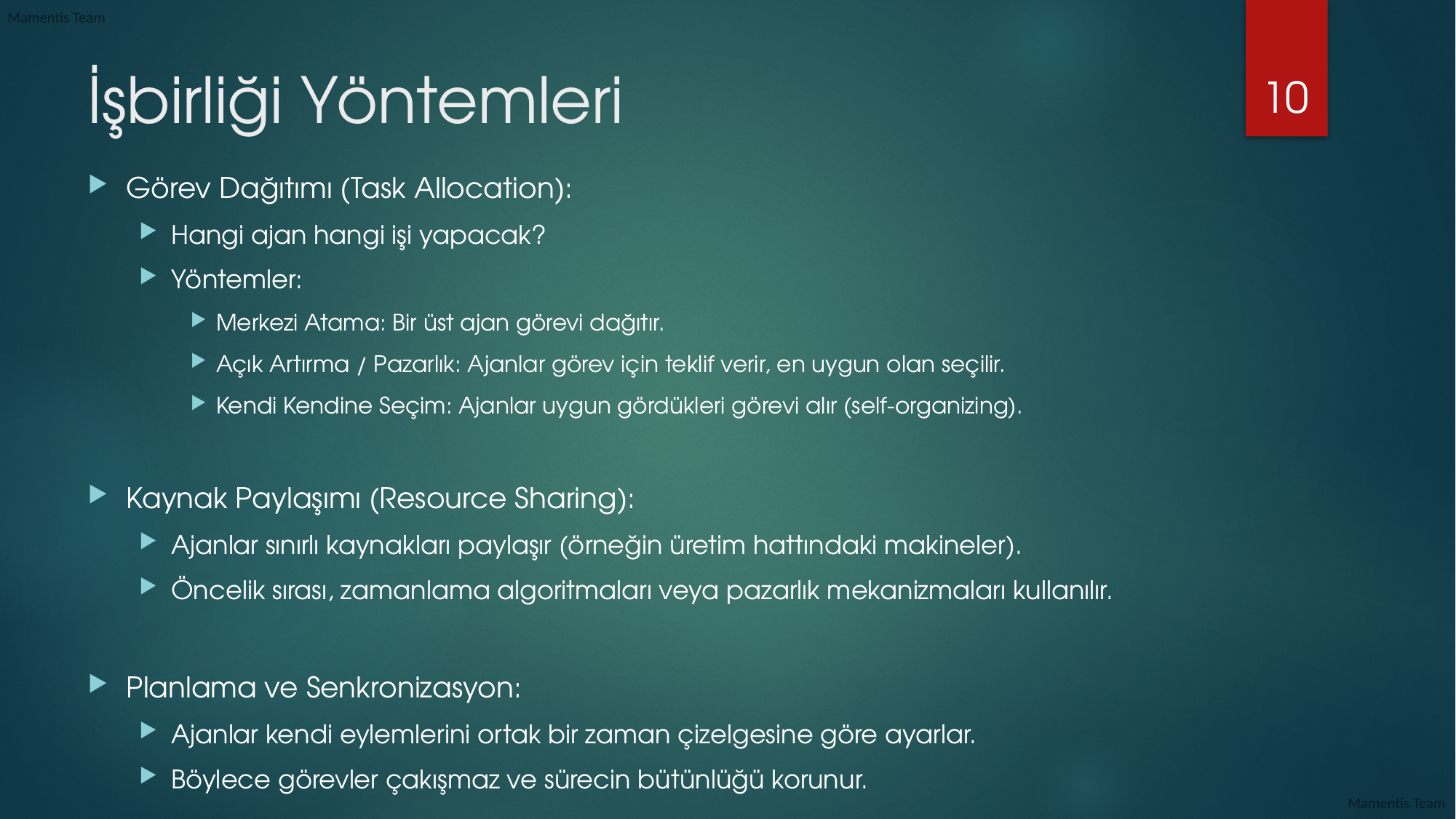

10
# İşbirliği Yöntemleri
Görev Dağıtımı (Task Allocation):
Hangi ajan hangi işi yapacak?
Yöntemler:
Merkezi Atama: Bir üst ajan görevi dağıtır.
Açık Artırma / Pazarlık: Ajanlar görev için teklif verir, en uygun olan seçilir.
Kendi Kendine Seçim: Ajanlar uygun gördükleri görevi alır (self-organizing).

Kaynak Paylaşımı (Resource Sharing):
Ajanlar sınırlı kaynakları paylaşır (örneğin üretim hattındaki makineler).
Öncelik sırası, zamanlama algoritmaları veya pazarlık mekanizmaları kullanılır.

Planlama ve Senkronizasyon:
Ajanlar kendi eylemlerini ortak bir zaman çizelgesine göre ayarlar.
Böylece görevler çakışmaz ve sürecin bütünlüğü korunur.